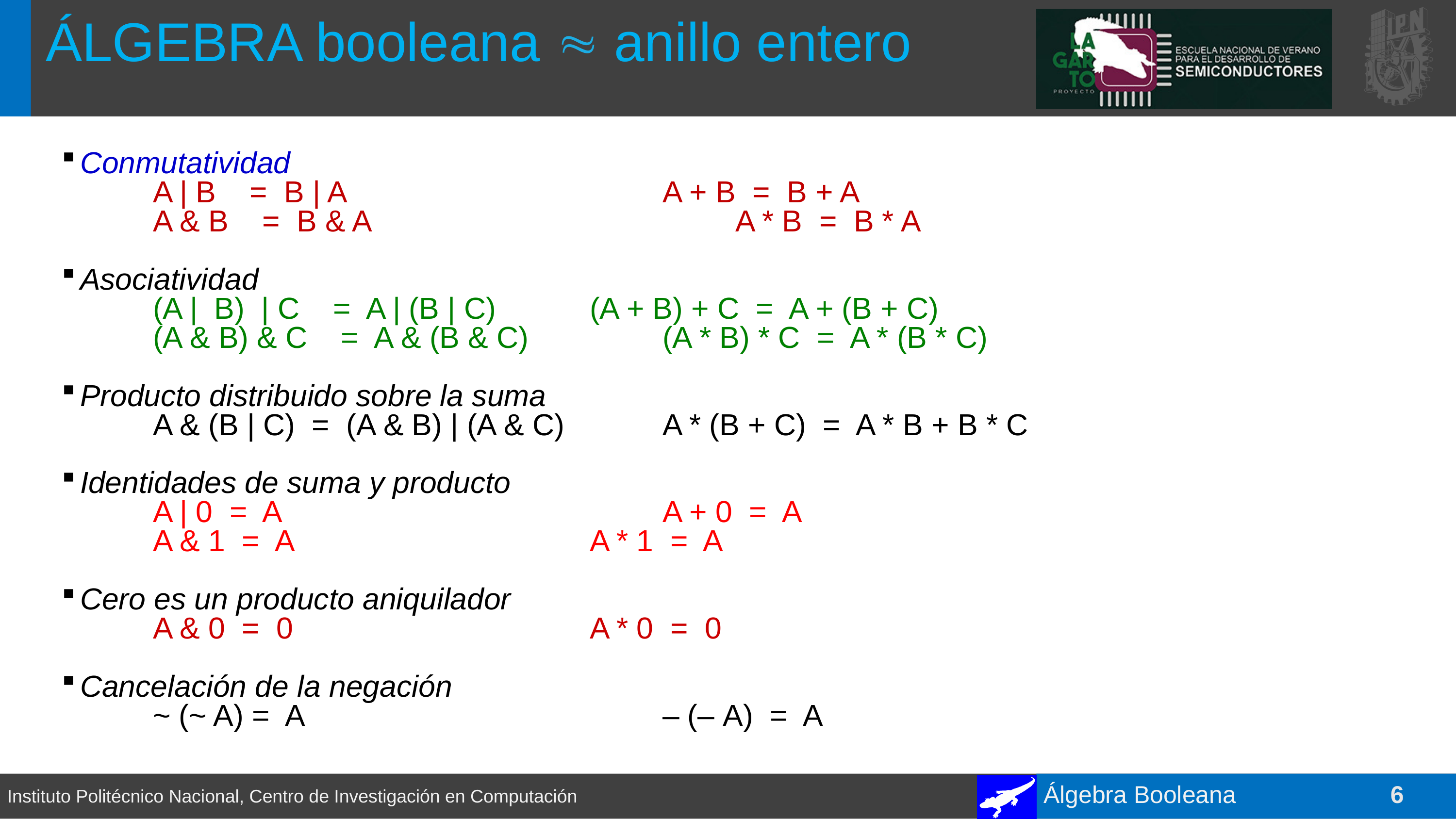

# ÁLGEBRA booleana ≈ anillo entero

Conmutatividad
		A | B    =  B | A	                           	A + B  =  B + A
		A & B    =  B & A	                           	A * B  =  B * A

Asociatividad
		(A |  B)  | C    =  A | (B | C)	        	(A + B) + C  =  A + (B + C)
		(A & B) & C    =  A & (B & C)	        	(A * B) * C  =  A * (B * C)

Producto distribuido sobre la suma
		A & (B | C)  =  (A & B) | (A & C) 		A * (B + C)  =  A * B + B * C

Identidades de suma y producto
		A | 0  =  A		               	          	A + 0  =  A
		A & 1  =  A		           		A * 1  =  A

Cero es un producto aniquilador
		A & 0  =  0		              		A * 0  =  0

Cancelación de la negación
		~ (~ A) =  A		             		– (– A)  =  A

Álgebra Booleana
6